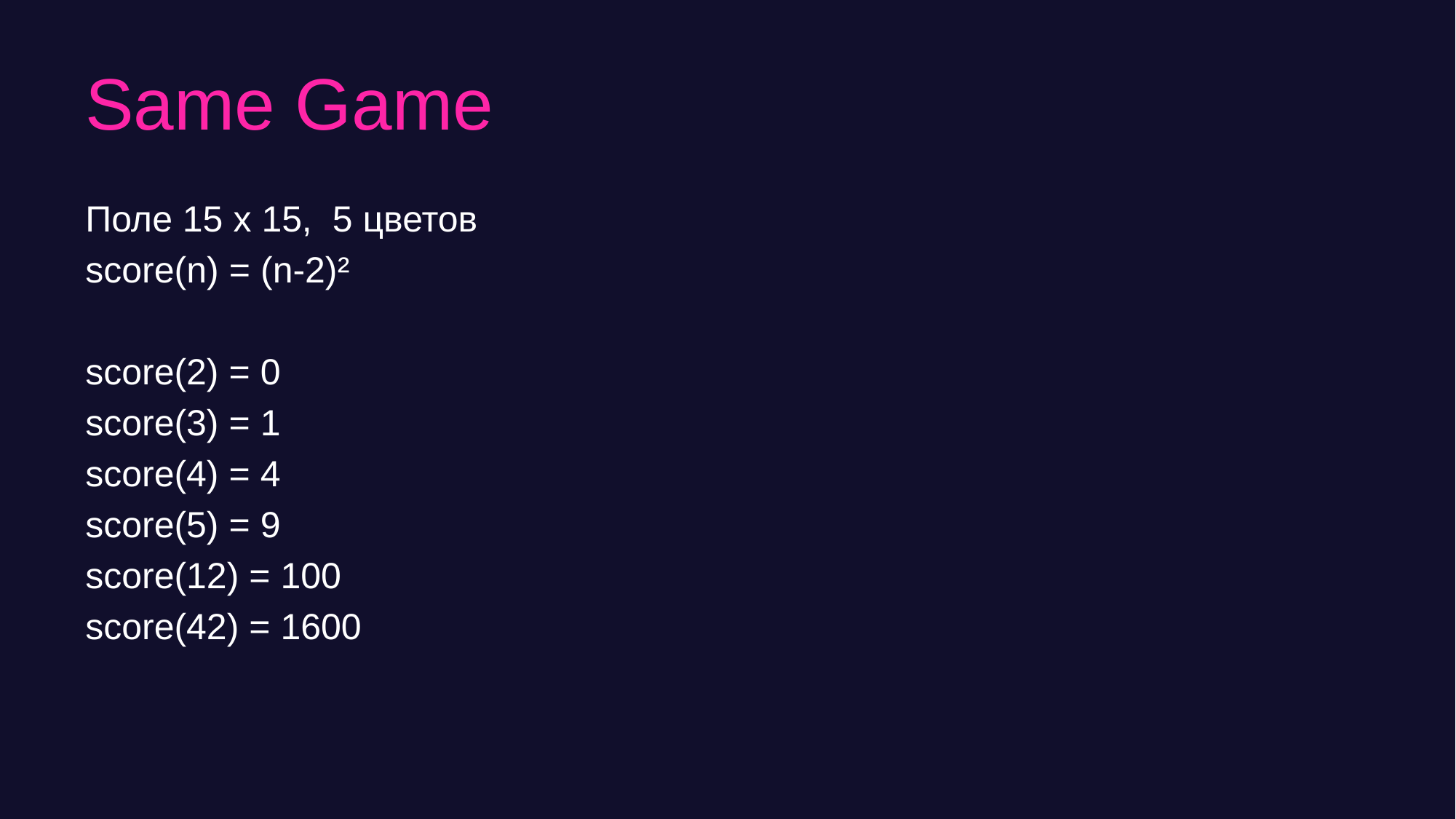

# Same Game
Поле 15 x 15,  5 цветов
score(n) = (n-2)²

score(2) = 0
score(3) = 1
score(4) = 4
score(5) = 9
score(12) = 100
score(42) = 1600